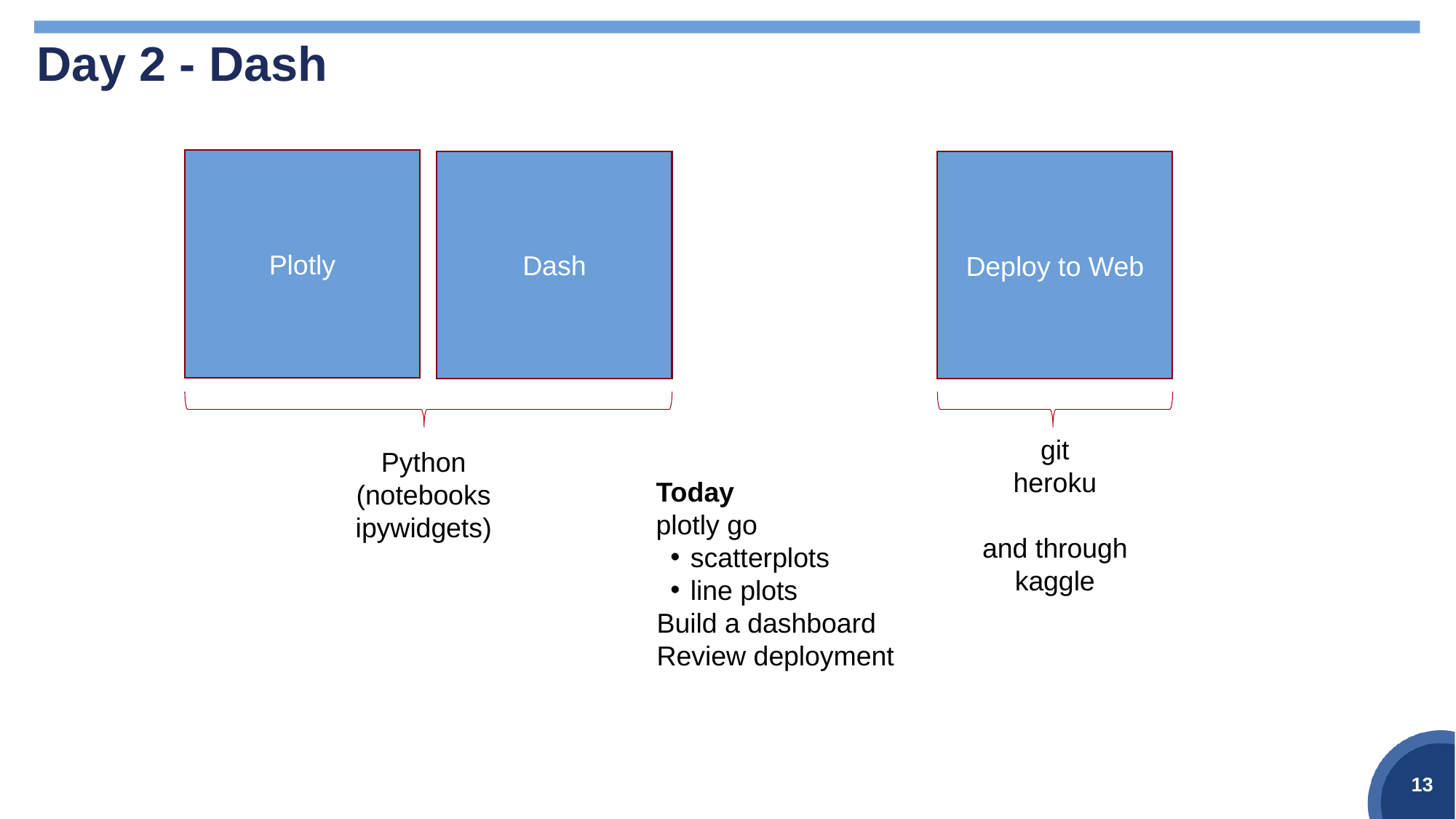

# Day 2 - Dash
Plotly
Dash
Deploy to Web

git
heroku

and through
kaggle
Python
(notebooks
ipywidgets)
Today
plotly go
scatterplots
line plots
Build a dashboard
Review deployment

13